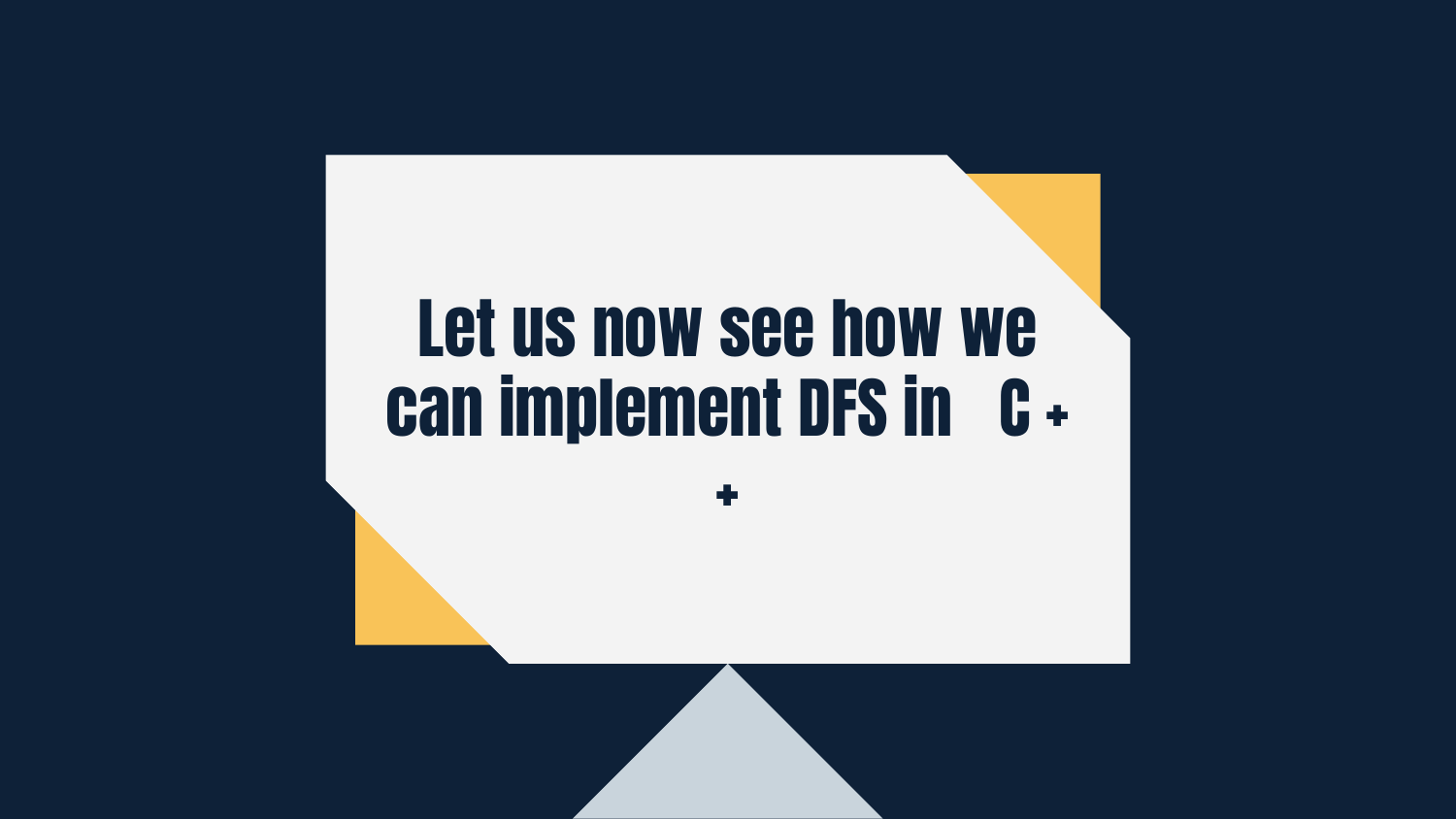

# Let us now see how we can implement DFS in   C + +